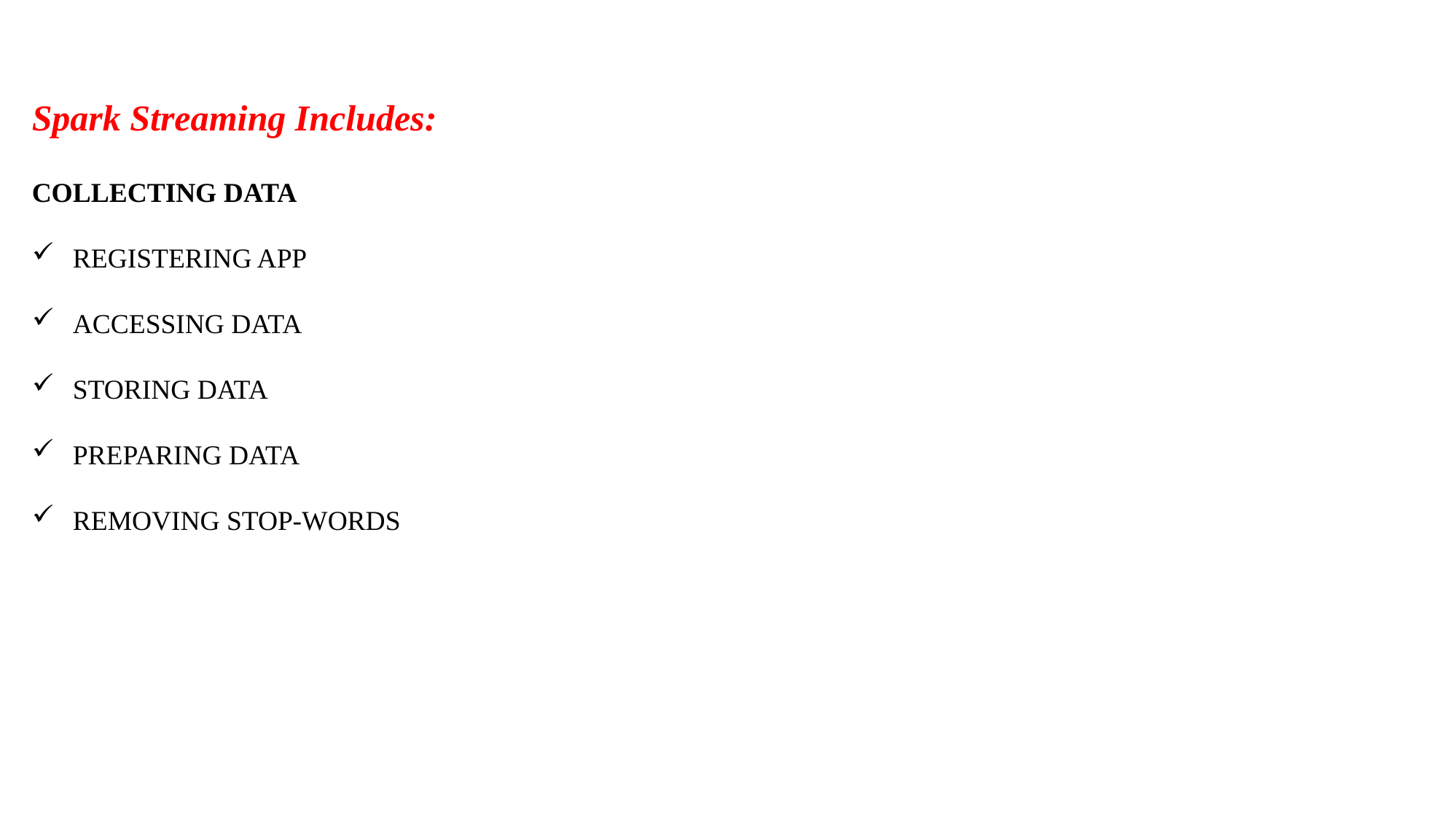

Spark Streaming Includes:

COLLECTING DATA

REGISTERING APP

ACCESSING DATA

STORING DATA

PREPARING DATA

REMOVING STOP-WORDS